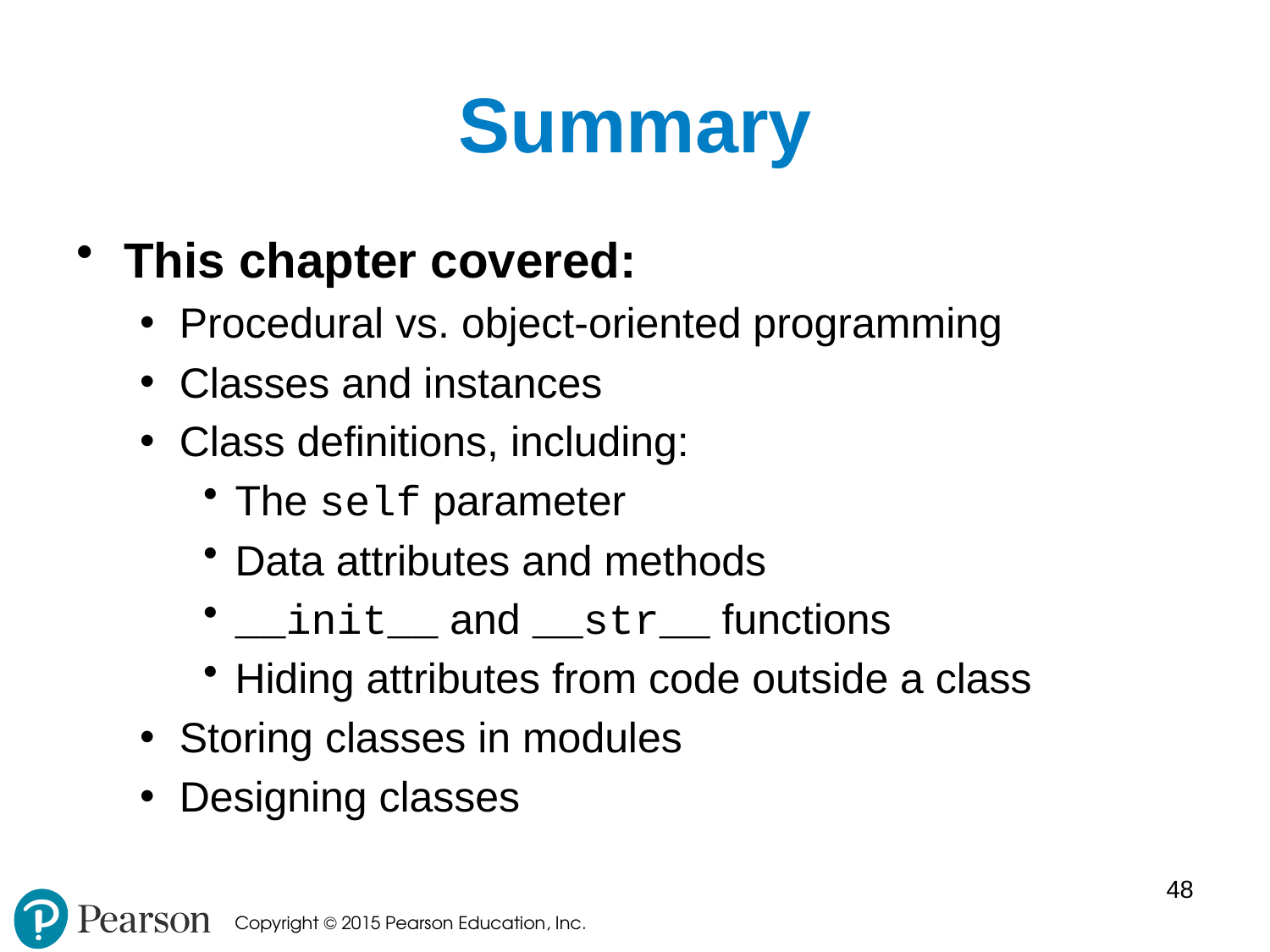

# Summary
This chapter covered:
Procedural vs. object-oriented programming
Classes and instances
Class definitions, including:
The self parameter
Data attributes and methods
__init__ and __str__ functions
Hiding attributes from code outside a class
Storing classes in modules
Designing classes

48